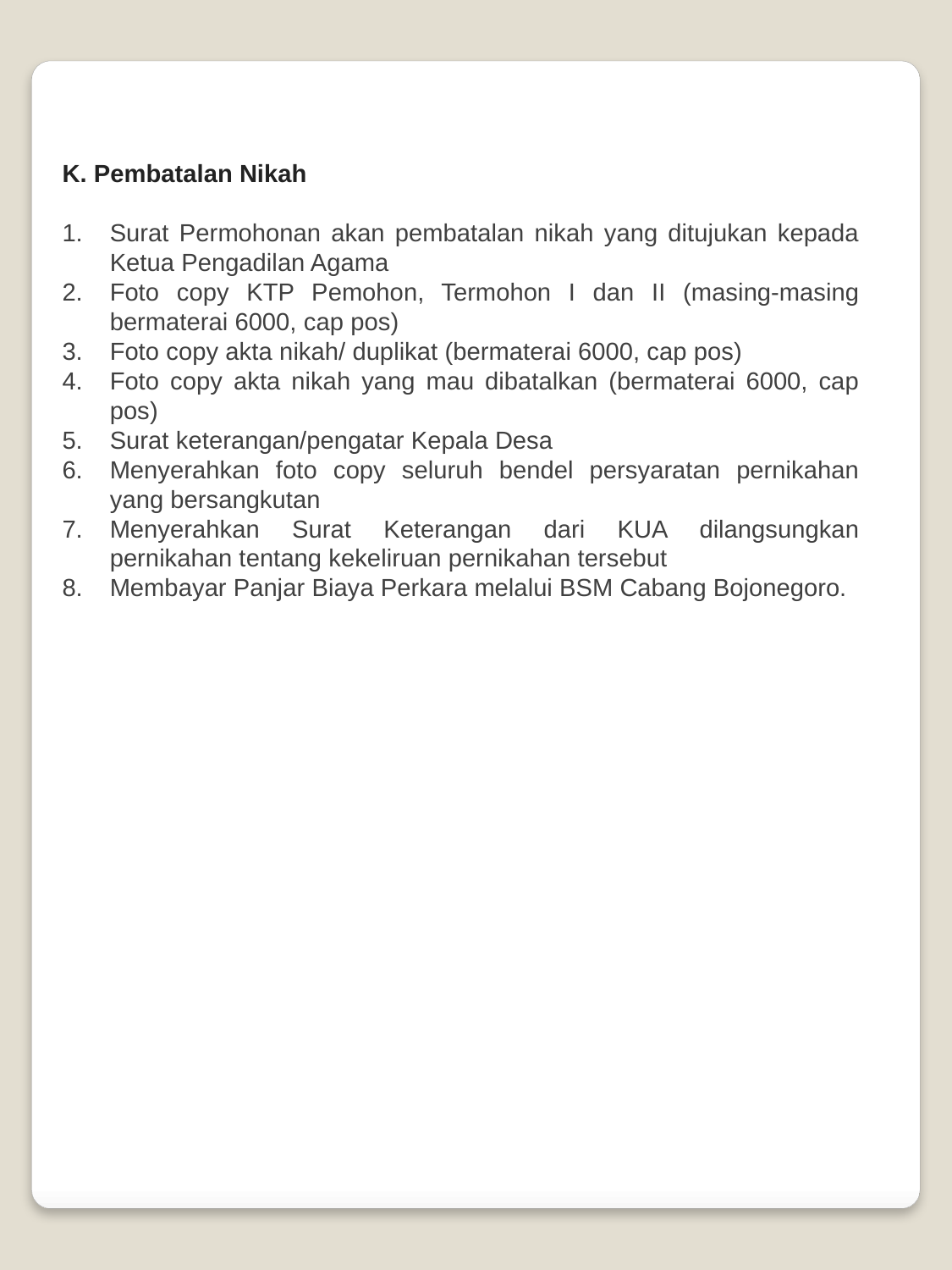

K. Pembatalan Nikah

Surat Permohonan akan pembatalan nikah yang ditujukan kepada Ketua Pengadilan Agama
Foto copy KTP Pemohon, Termohon I dan II (masing-masing bermaterai 6000, cap pos)
Foto copy akta nikah/ duplikat (bermaterai 6000, cap pos)
Foto copy akta nikah yang mau dibatalkan (bermaterai 6000, cap pos)
Surat keterangan/pengatar Kepala Desa
Menyerahkan foto copy seluruh bendel persyaratan pernikahan yang bersangkutan
Menyerahkan Surat Keterangan dari KUA dilangsungkan pernikahan tentang kekeliruan pernikahan tersebut
Membayar Panjar Biaya Perkara melalui BSM Cabang Bojonegoro.